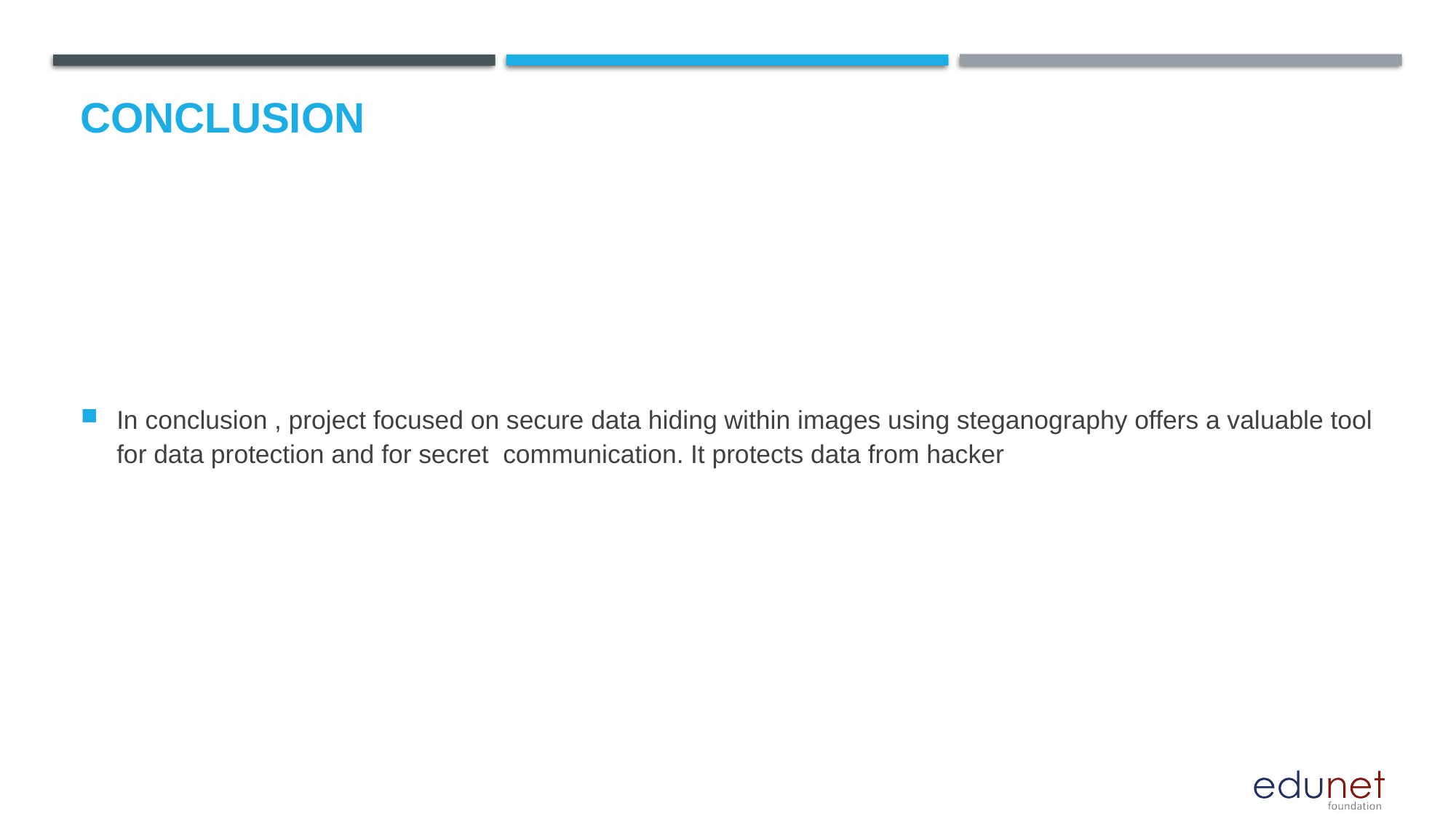

# Conclusion
In conclusion , project focused on secure data hiding within images using steganography offers a valuable tool for data protection and for secret  communication. It protects data from hacker